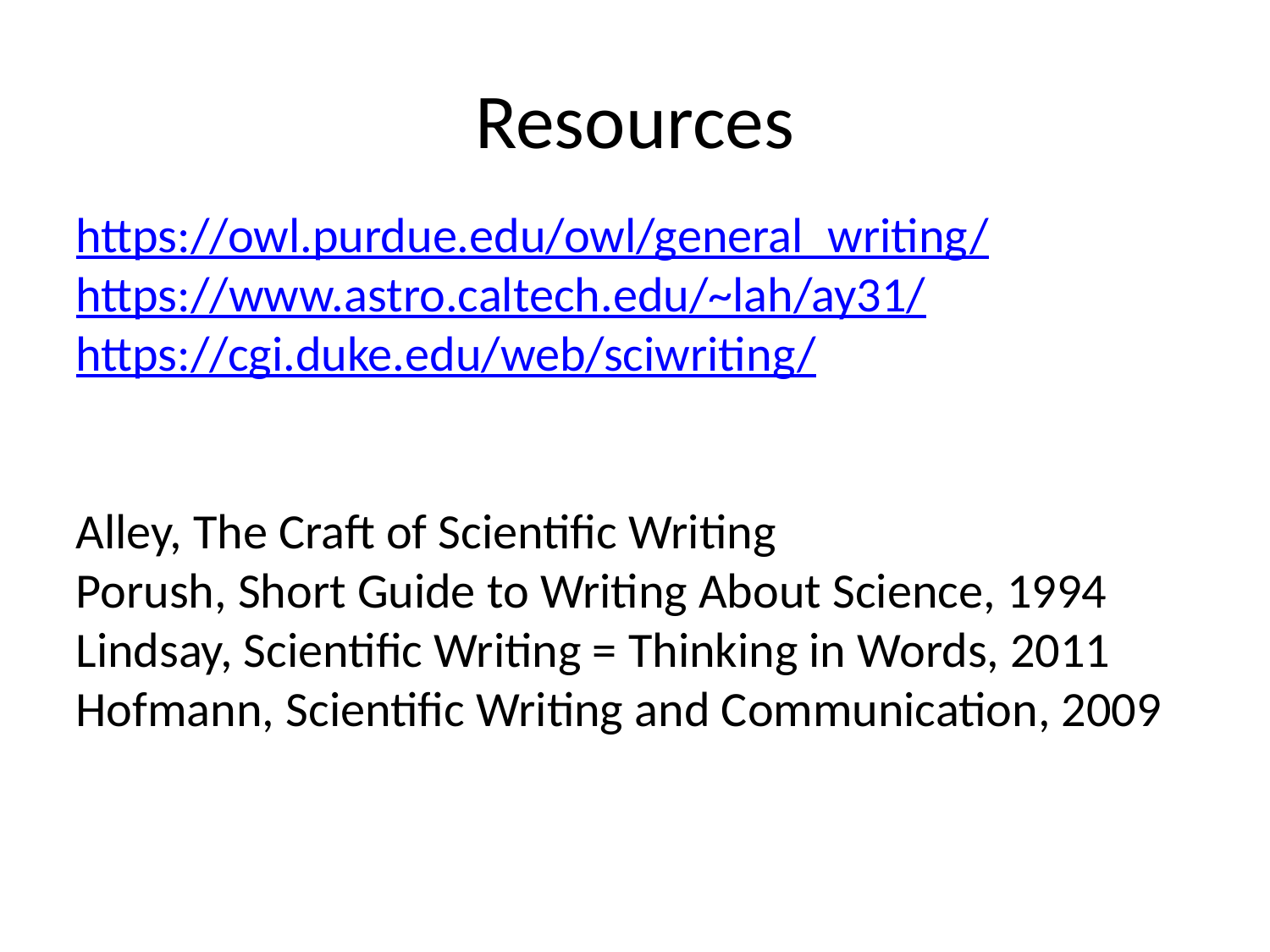

# Resources
https://owl.purdue.edu/owl/general_writing/
https://www.astro.caltech.edu/~lah/ay31/
https://cgi.duke.edu/web/sciwriting/

Alley, The Craft of Scientific Writing
Porush, Short Guide to Writing About Science, 1994
Lindsay, Scientific Writing = Thinking in Words, 2011
Hofmann, Scientific Writing and Communication, 2009